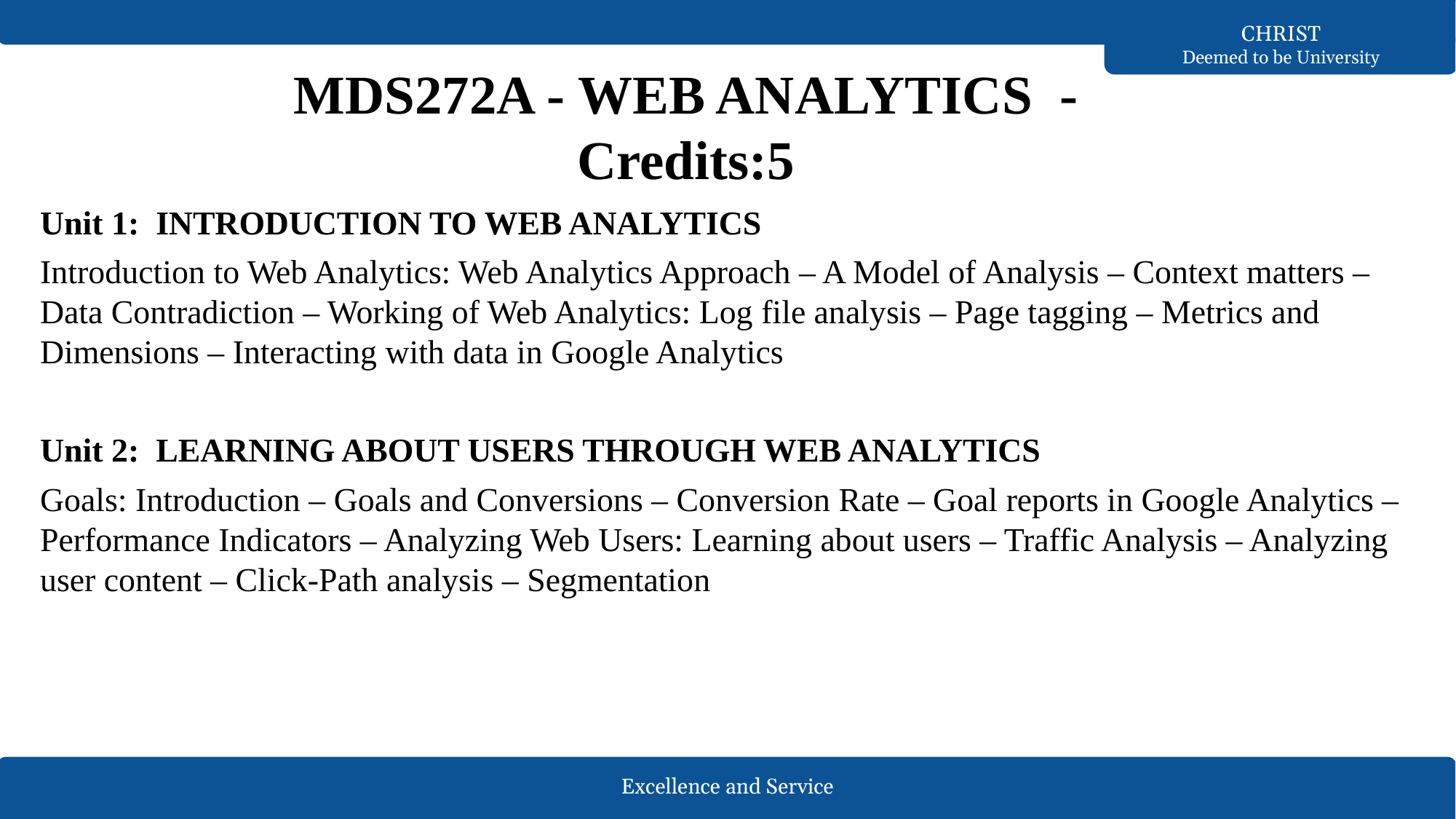

# MDS272A - WEB ANALYTICS  - Credits:5
Unit 1:  INTRODUCTION TO WEB ANALYTICS
Introduction to Web Analytics: Web Analytics Approach – A Model of Analysis – Context matters – Data Contradiction – Working of Web Analytics: Log file analysis – Page tagging – Metrics and Dimensions – Interacting with data in Google Analytics

Unit 2:  LEARNING ABOUT USERS THROUGH WEB ANALYTICS
Goals: Introduction – Goals and Conversions – Conversion Rate – Goal reports in Google Analytics – Performance Indicators – Analyzing Web Users: Learning about users – Traffic Analysis – Analyzing user content – Click-Path analysis – Segmentation